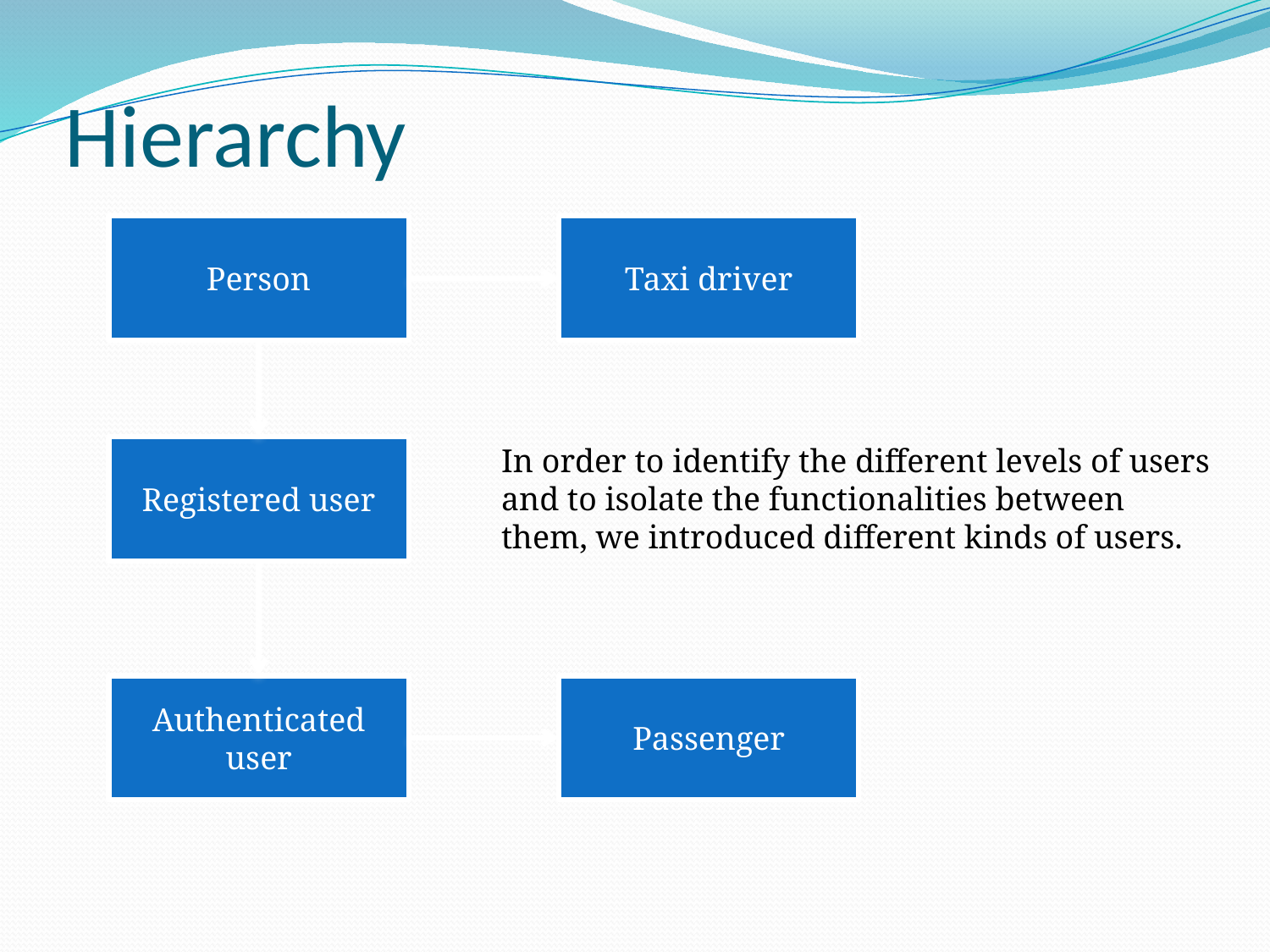

# Hierarchy
Person
Taxi driver
Registered user
Authenticated user
Passenger
In order to identify the different levels of users and to isolate the functionalities between them, we introduced different kinds of users.